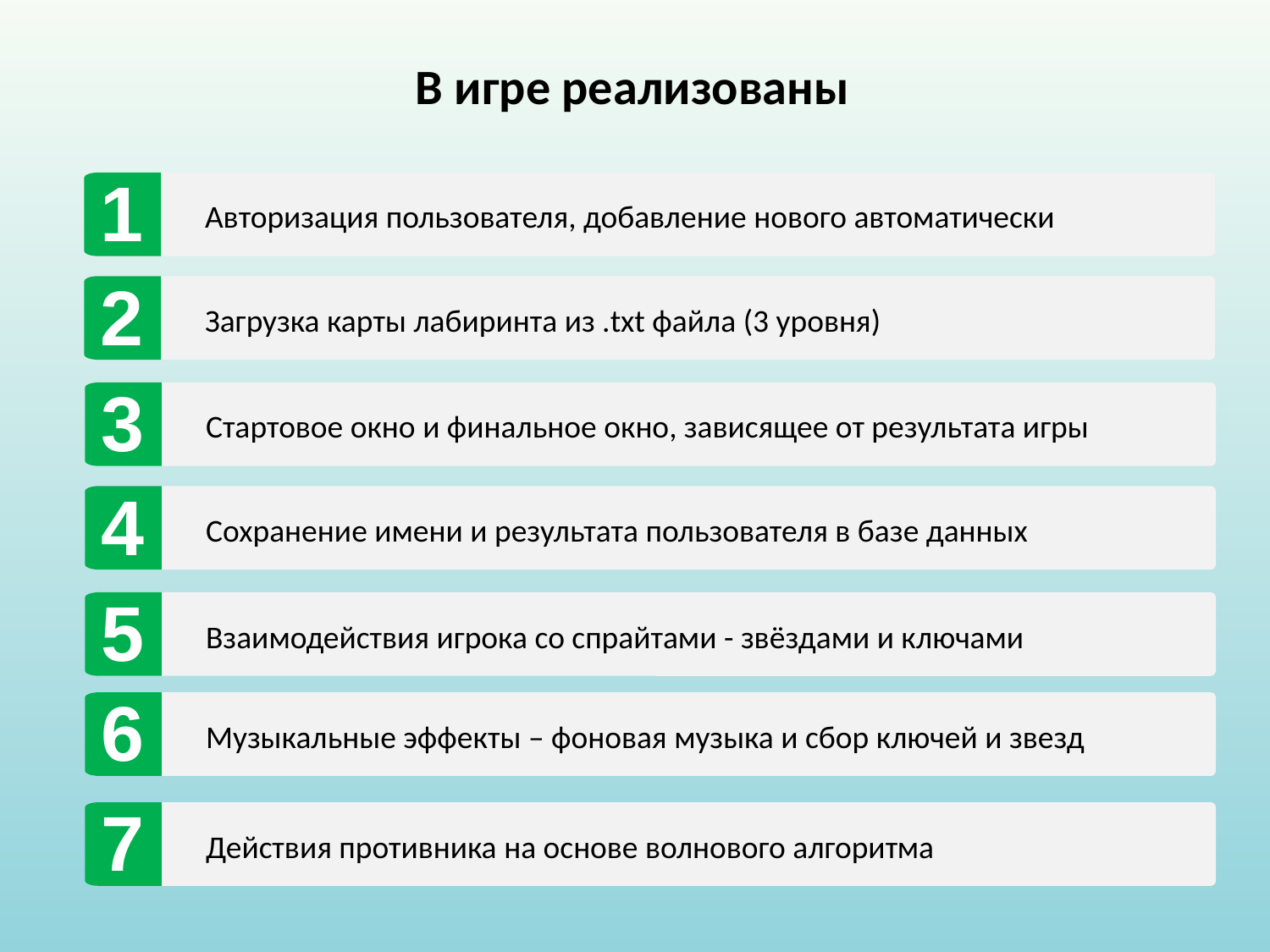

# В игре реализованы

1
Авторизация пользователя, добавление нового автоматически

2
Загрузка карты лабиринта из .txt файла (3 уровня)

3
Стартовое окно и финальное окно, зависящее от результата игры

4
Сохранение имени и результата пользователя в базе данных

5
Взаимодействия игрока со спрайтами - звёздами и ключами

6
Музыкальные эффекты – фоновая музыка и сбор ключей и звезд

7
Действия противника на основе волнового алгоритма